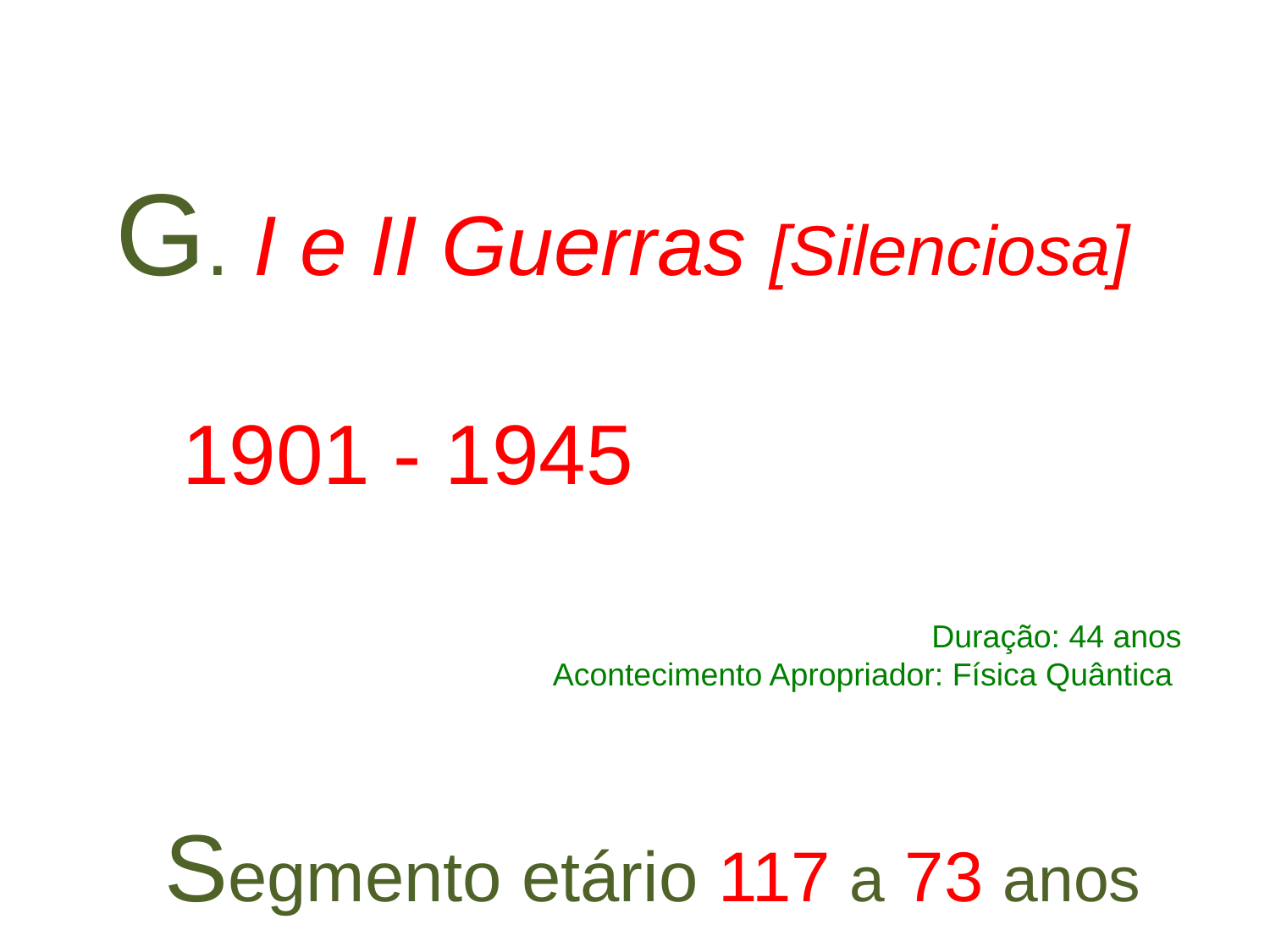

G. I e II Guerras [Silenciosa]
   1901 - 1945

Duração: 44 anos
Acontecimento Apropriador: Física Quântica

  Segmento etário 117 a 73 anos